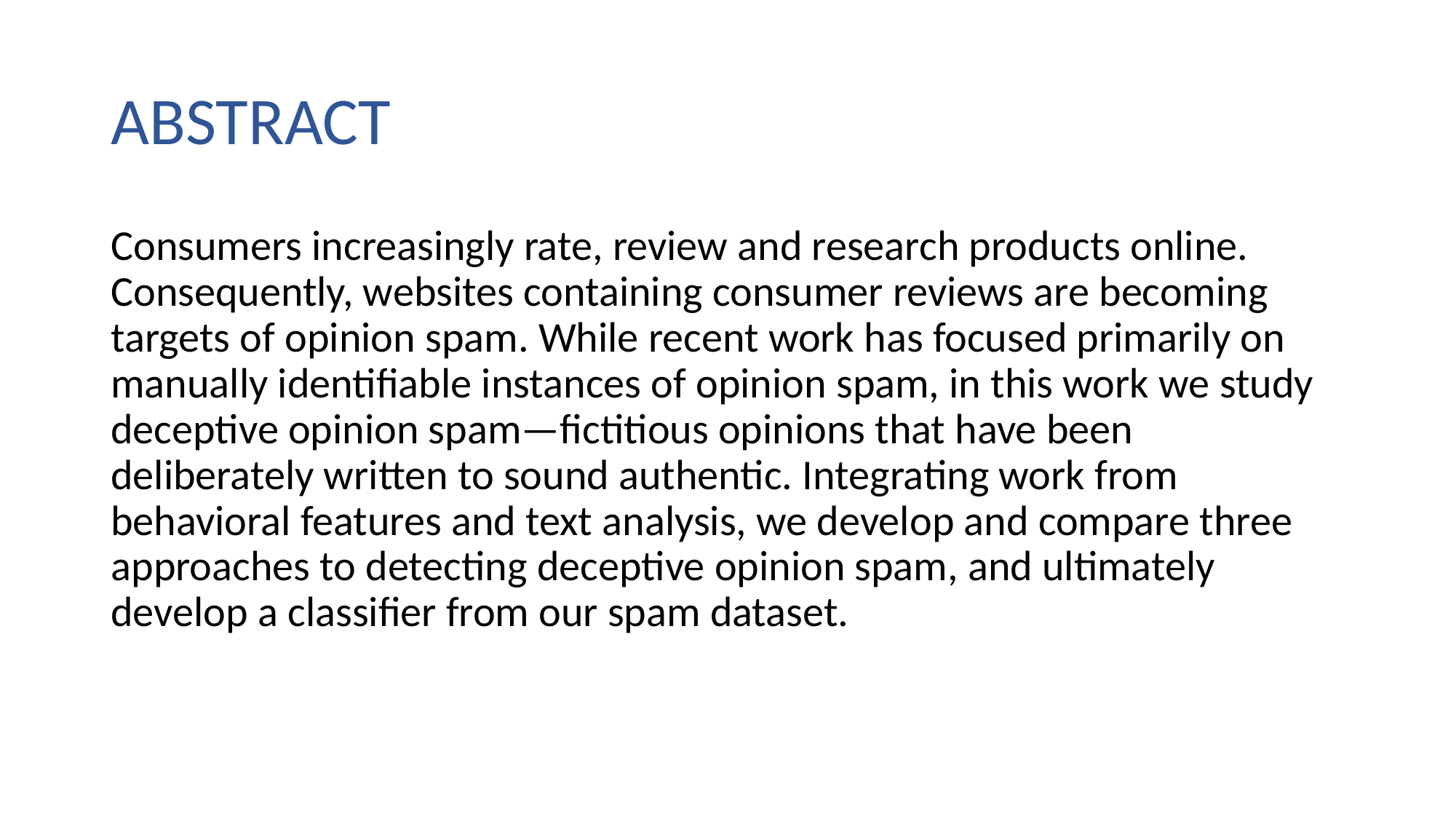

# ABSTRACT
Consumers increasingly rate, review and research products online. Consequently, websites containing consumer reviews are becoming targets of opinion spam. While recent work has focused primarily on manually identifiable instances of opinion spam, in this work we study deceptive opinion spam—fictitious opinions that have been deliberately written to sound authentic. Integrating work from behavioral features and text analysis, we develop and compare three approaches to detecting deceptive opinion spam, and ultimately develop a classifier from our spam dataset.